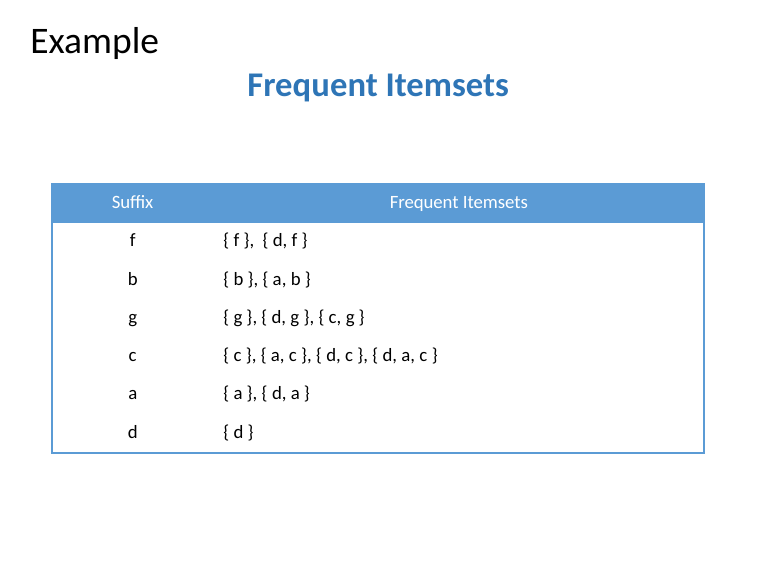

Example
# Frequent Itemsets
| Suffix | Frequent Itemsets |
| --- | --- |
| f | { f }, { d, f } |
| b | { b }, { a, b } |
| g | { g }, { d, g }, { c, g } |
| c | { c }, { a, c }, { d, c }, { d, a, c } |
| a | { a }, { d, a } |
| d | { d } |